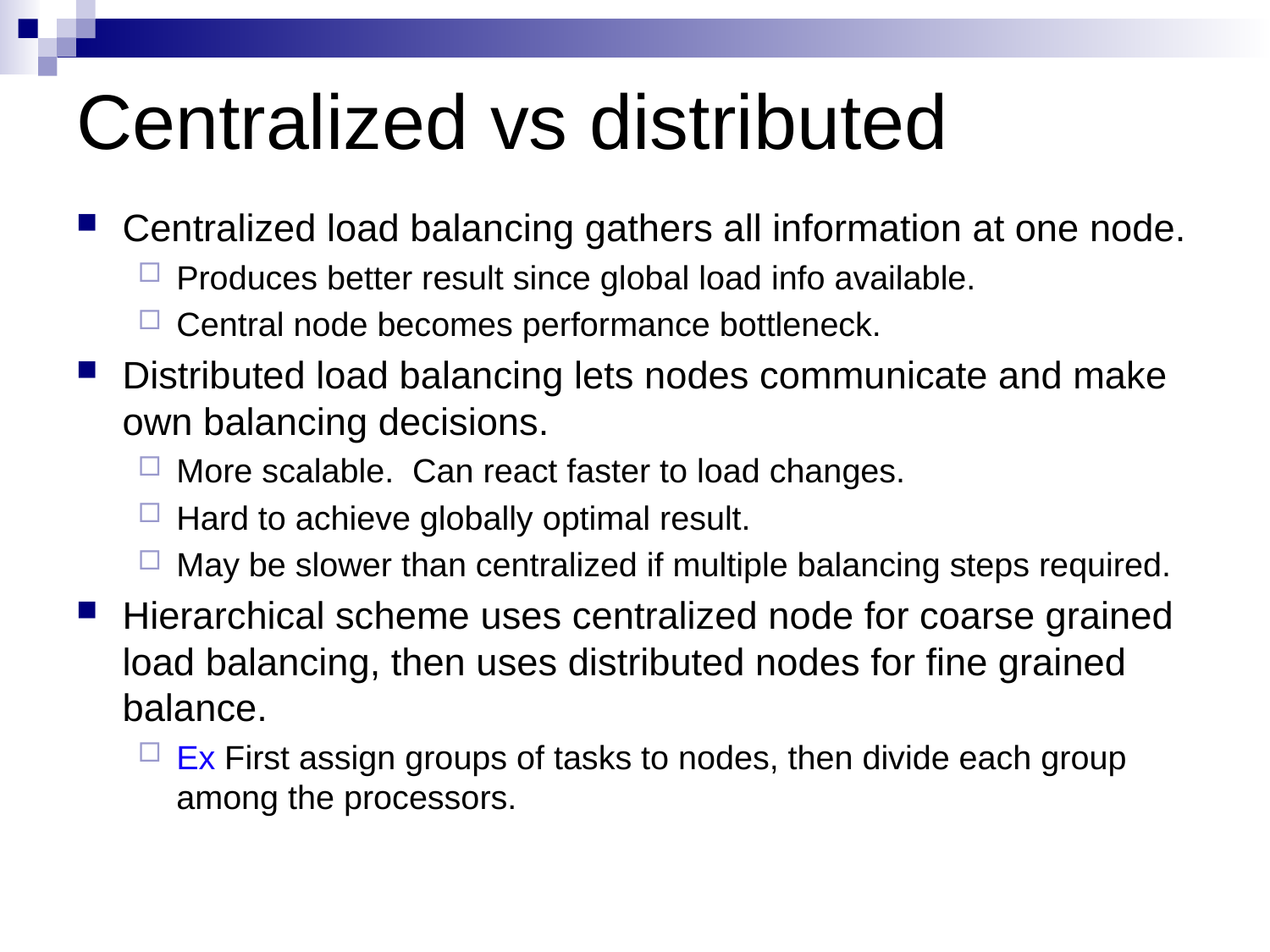

# Centralized vs distributed
Centralized load balancing gathers all information at one node.
Produces better result since global load info available.
Central node becomes performance bottleneck.
Distributed load balancing lets nodes communicate and make own balancing decisions.
More scalable.  Can react faster to load changes.
Hard to achieve globally optimal result.
May be slower than centralized if multiple balancing steps required.
Hierarchical scheme uses centralized node for coarse grained load balancing, then uses distributed nodes for fine grained balance.
Ex First assign groups of tasks to nodes, then divide each group among the processors.